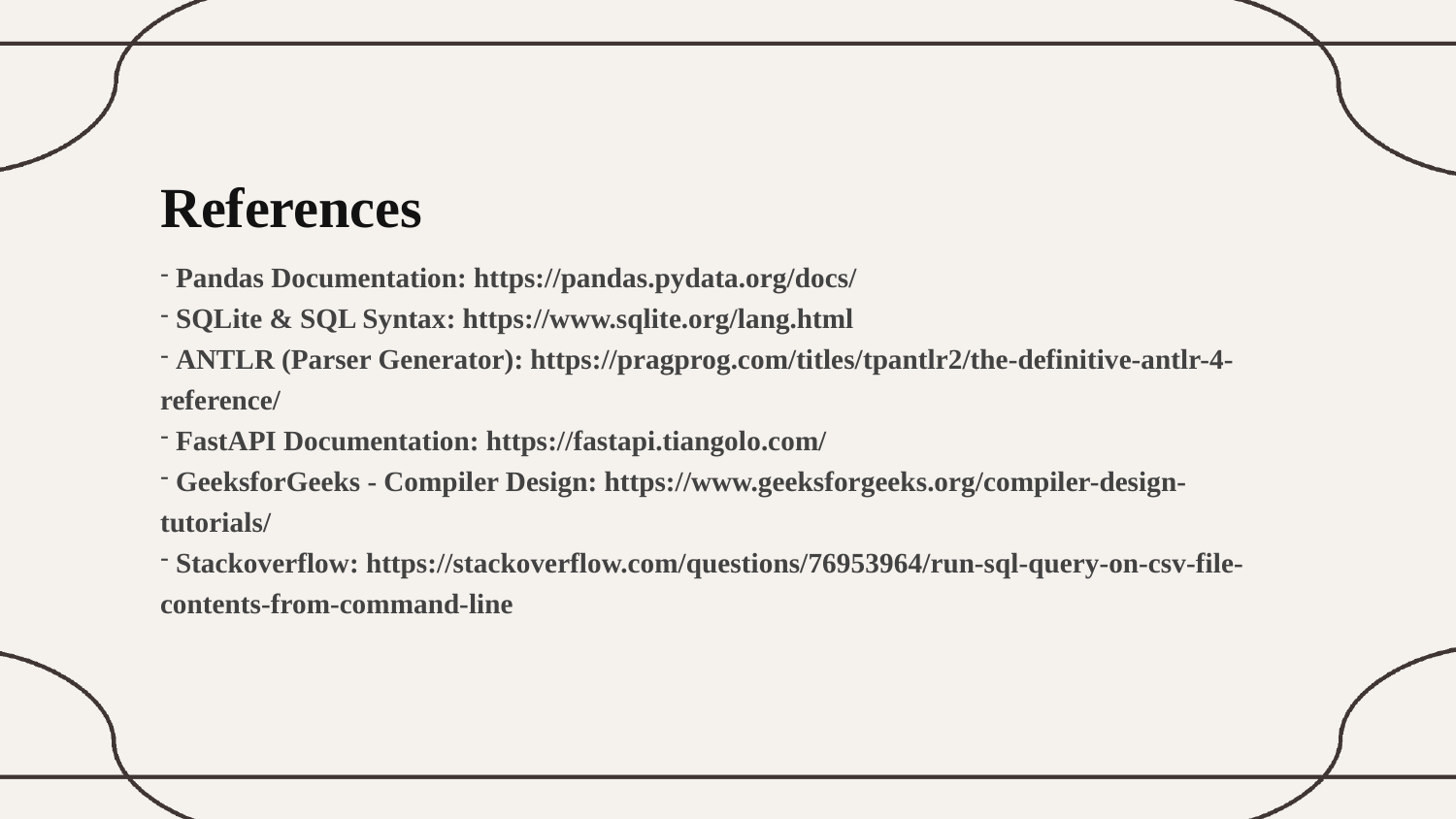

References
 Pandas Documentation: https://pandas.pydata.org/docs/
 SQLite & SQL Syntax: https://www.sqlite.org/lang.html
 ANTLR (Parser Generator): https://pragprog.com/titles/tpantlr2/the-definitive-antlr-4-reference/
 FastAPI Documentation: https://fastapi.tiangolo.com/
 GeeksforGeeks - Compiler Design: https://www.geeksforgeeks.org/compiler-design-tutorials/
 Stackoverflow: https://stackoverflow.com/questions/76953964/run-sql-query-on-csv-file-contents-from-command-line